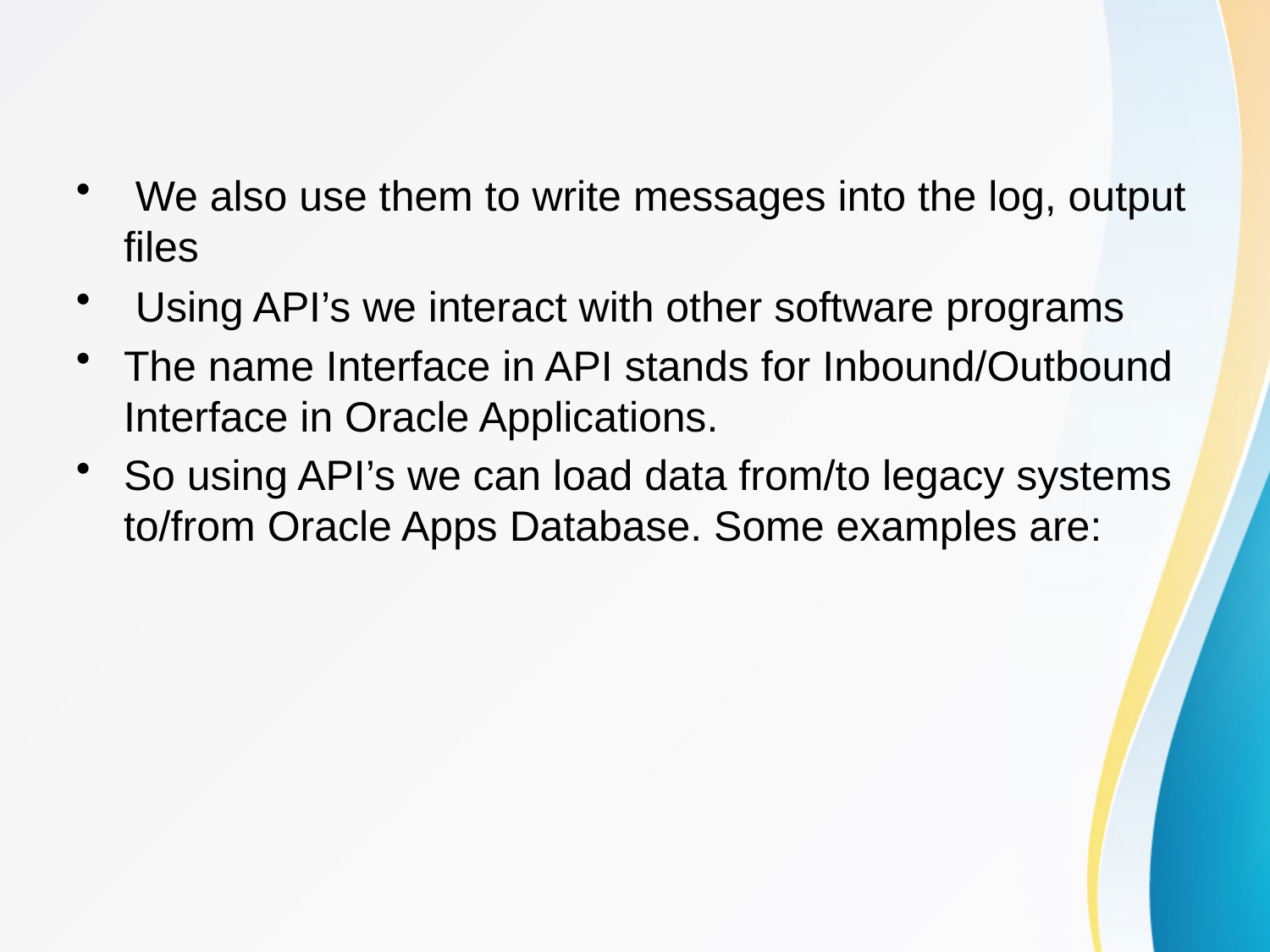

#
 We also use them to write messages into the log, output files
 Using API’s we interact with other software programs
The name Interface in API stands for Inbound/Outbound Interface in Oracle Applications.
So using API’s we can load data from/to legacy systems to/from Oracle Apps Database. Some examples are: